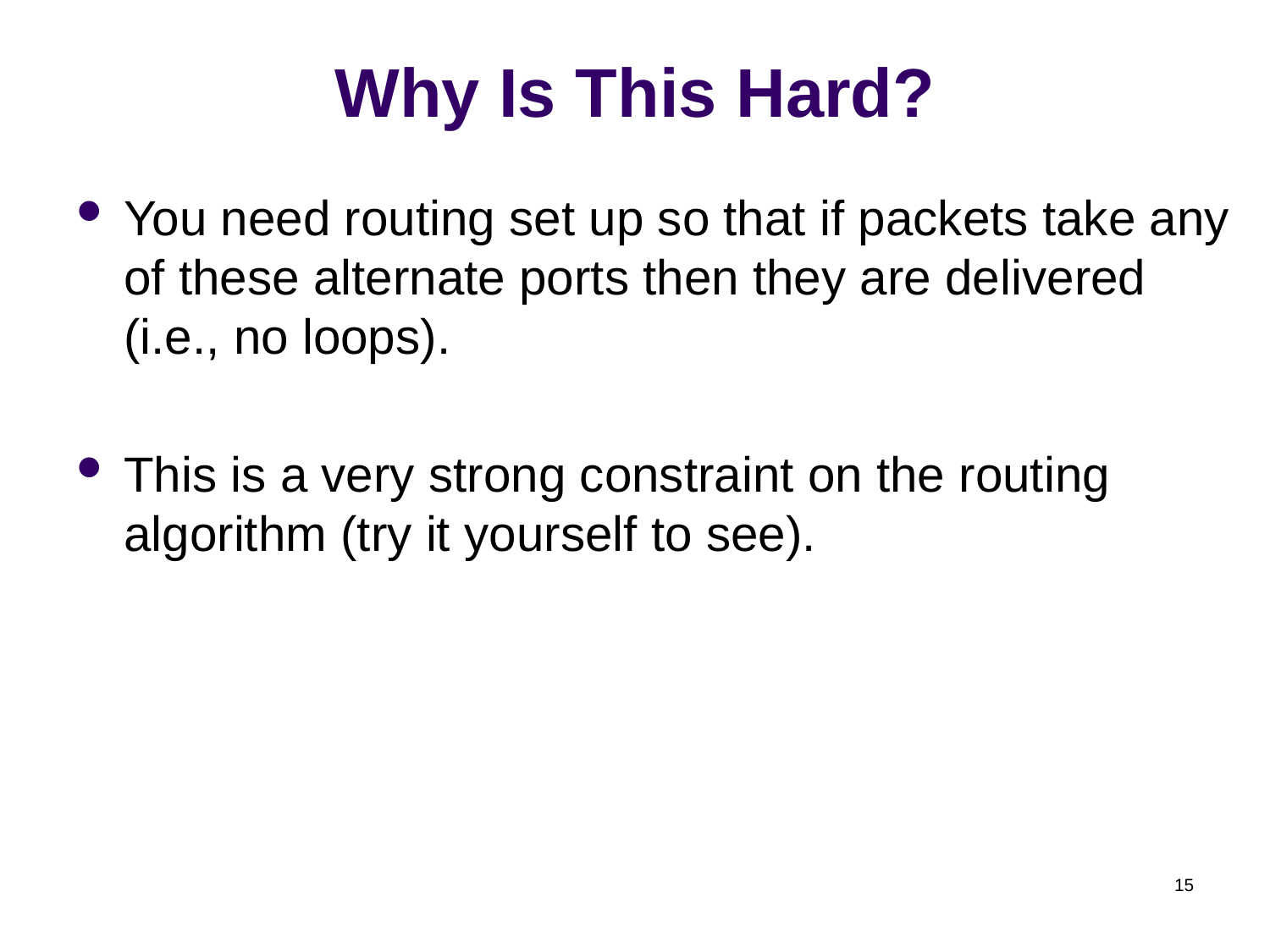

# Why Is This Hard?
You need routing set up so that if packets take any of these alternate ports then they are delivered (i.e., no loops).

This is a very strong constraint on the routing algorithm (try it yourself to see).
15